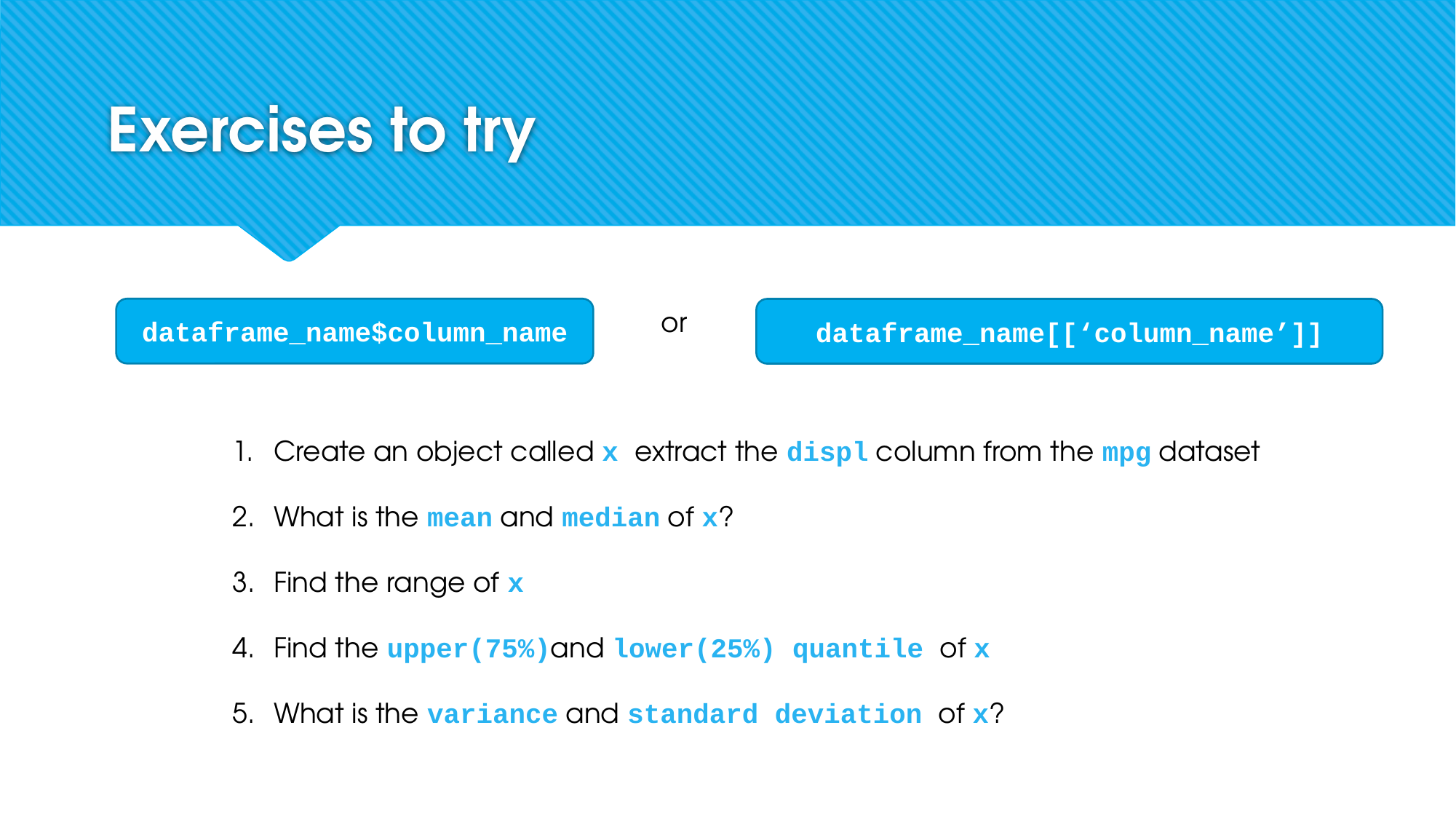

# Exercises to try
dataframe_name$column_name
dataframe_name[[‘column_name’]]
or
Create an object called x extract the displ column from the mpg dataset

What is the mean and median of x?

Find the range of x

Find the upper(75%)and lower(25%) quantile of x

What is the variance and standard deviation of x?